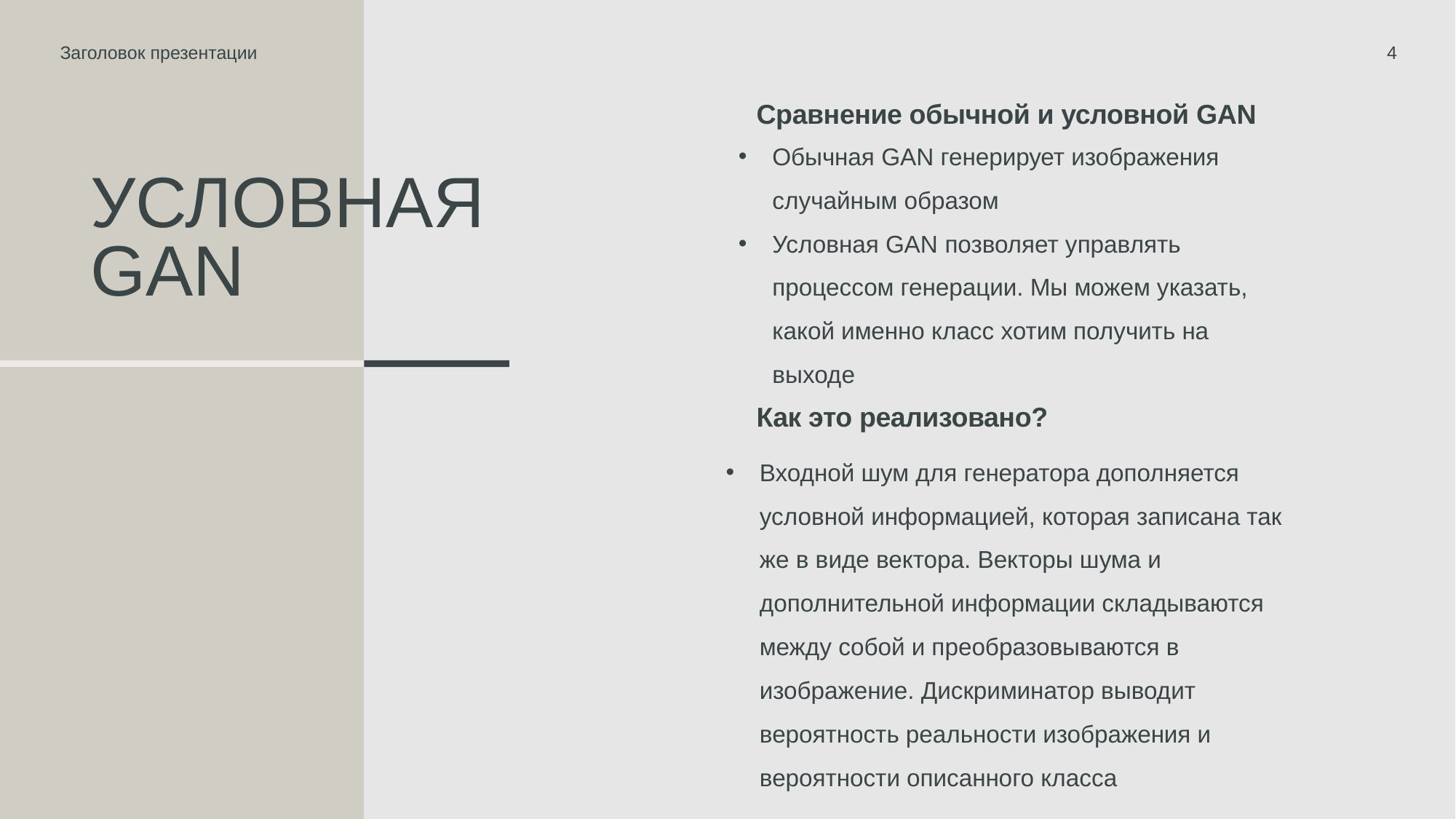

Заголовок презентации
4
Сравнение обычной и условной GAN
Обычная GAN генерирует изображения случайным образом
Условная GAN позволяет управлять процессом генерации. Мы можем указать, какой именно класс хотим получить на выходе
# Условная gan
Как это реализовано?
Входной шум для генератора дополняется условной информацией, которая записана так же в виде вектора. Векторы шума и дополнительной информации складываются между собой и преобразовываются в изображение. Дискриминатор выводит вероятность реальности изображения и вероятности описанного класса